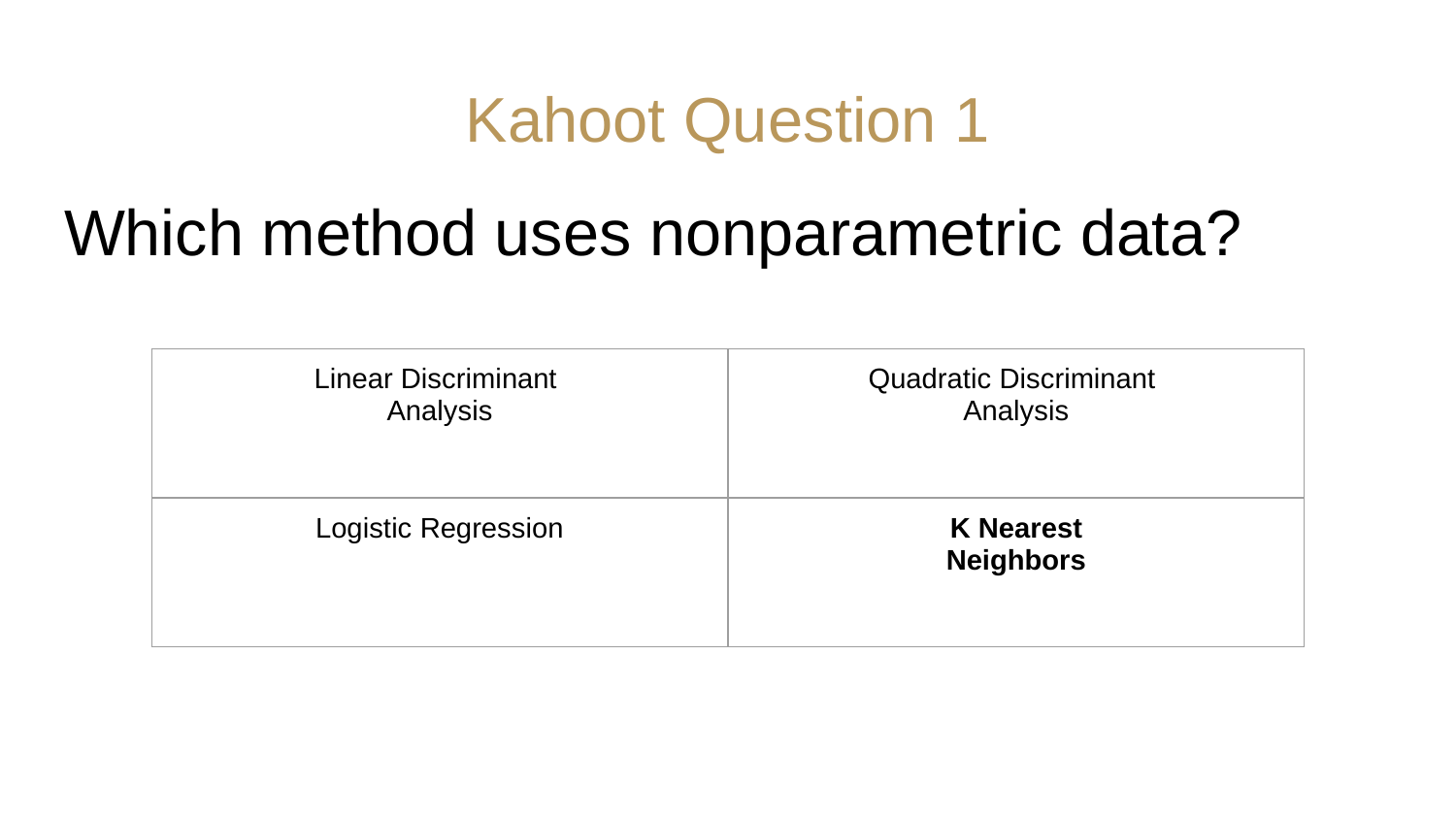

# Kahoot Question 1
Which method uses nonparametric data?
| Linear Discriminant Analysis | Quadratic Discriminant Analysis |
| --- | --- |
| Logistic Regression | K Nearest Neighbors |